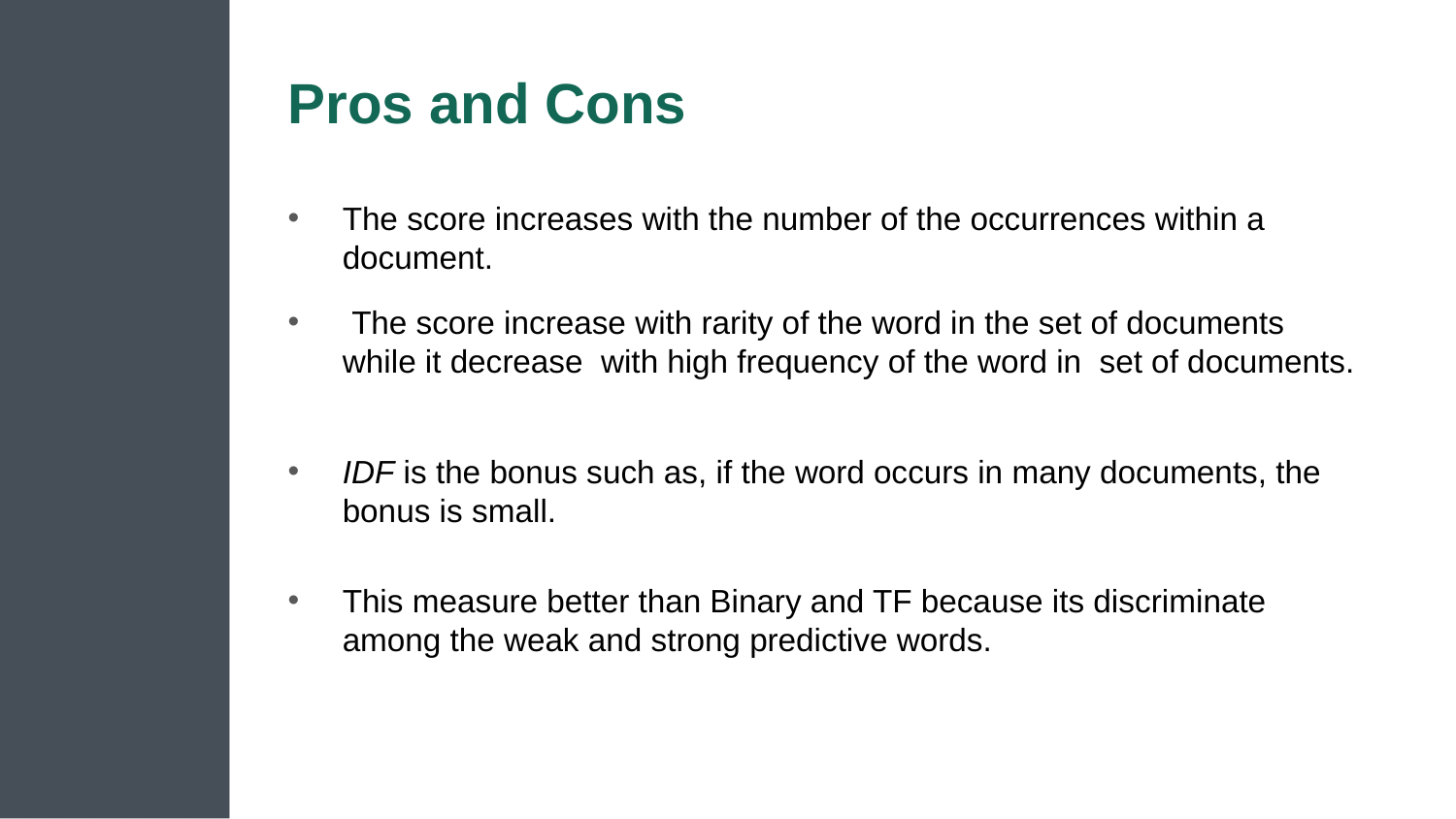

# Pros and Cons
The score increases with the number of the occurrences within a document.
 The score increase with rarity of the word in the set of documents while it decrease  with high frequency of the word in  set of documents.

IDF is the bonus such as, if the word occurs in many documents, the bonus is small.

This measure better than Binary and TF because its discriminate among the weak and strong predictive words.